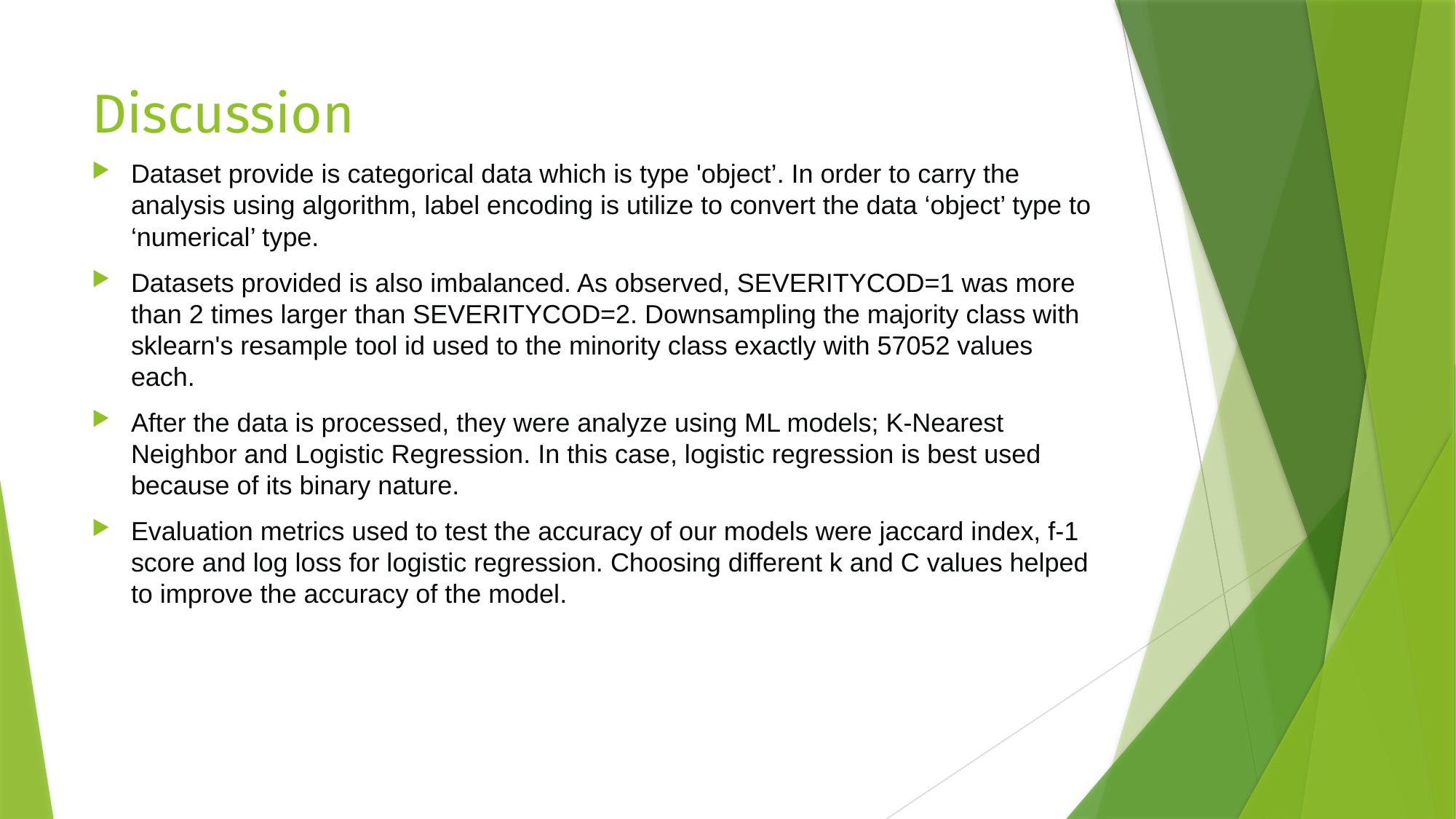

# Discussion
Dataset provide is categorical data which is type 'object’. In order to carry the analysis using algorithm, label encoding is utilize to convert the data ‘object’ type to ‘numerical’ type.
Datasets provided is also imbalanced. As observed, SEVERITYCOD=1 was more than 2 times larger than SEVERITYCOD=2. Downsampling the majority class with sklearn's resample tool id used to the minority class exactly with 57052 values each.
After the data is processed, they were analyze using ML models; K-Nearest Neighbor and Logistic Regression. In this case, logistic regression is best used because of its binary nature.
Evaluation metrics used to test the accuracy of our models were jaccard index, f-1 score and log loss for logistic regression. Choosing different k and C values helped to improve the accuracy of the model.